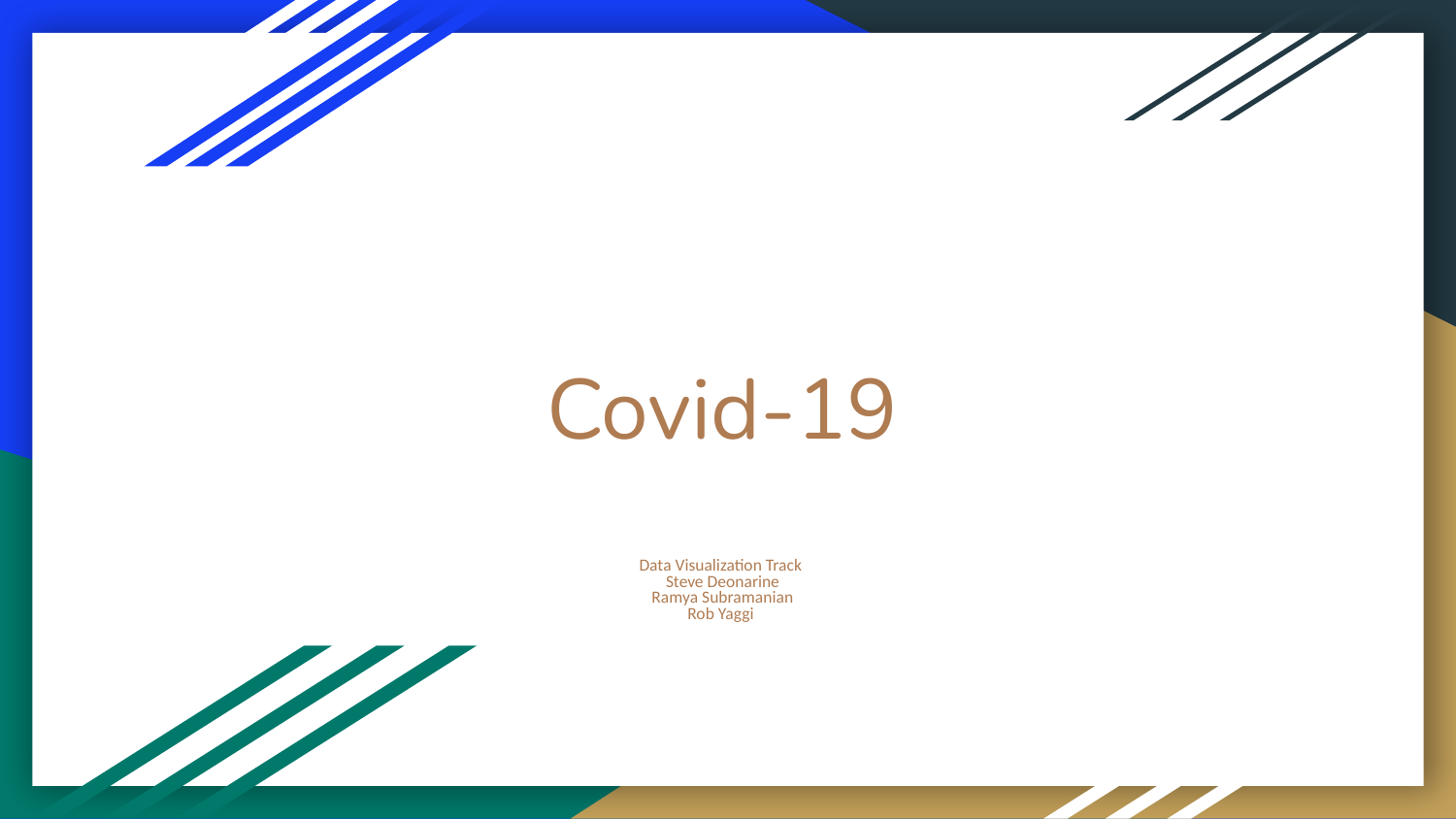

# Covid-19
Data Visualization Track
Steve Deonarine
Ramya Subramanian
Rob Yaggi